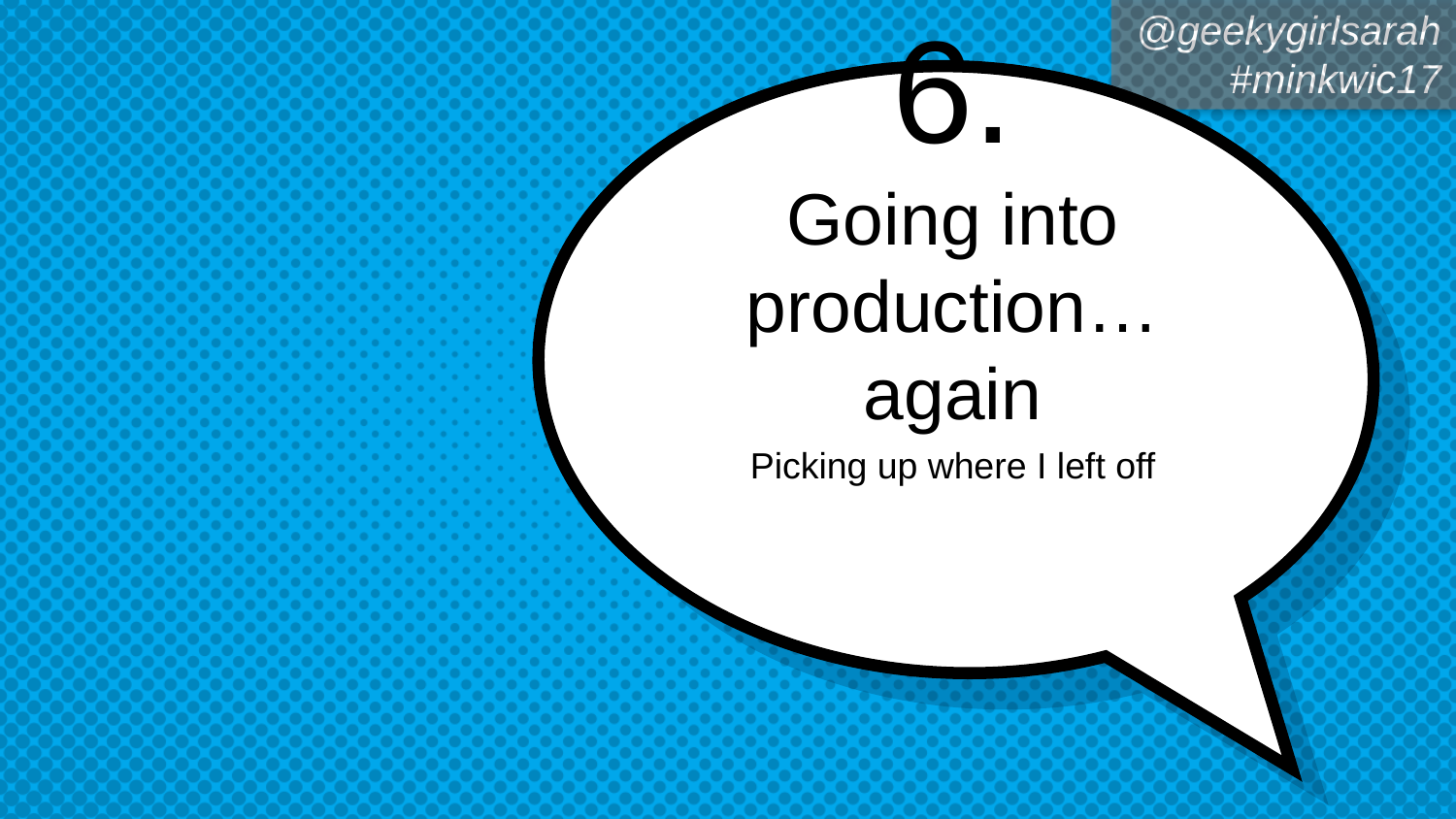

# 6.
Going into production… again
Picking up where I left off